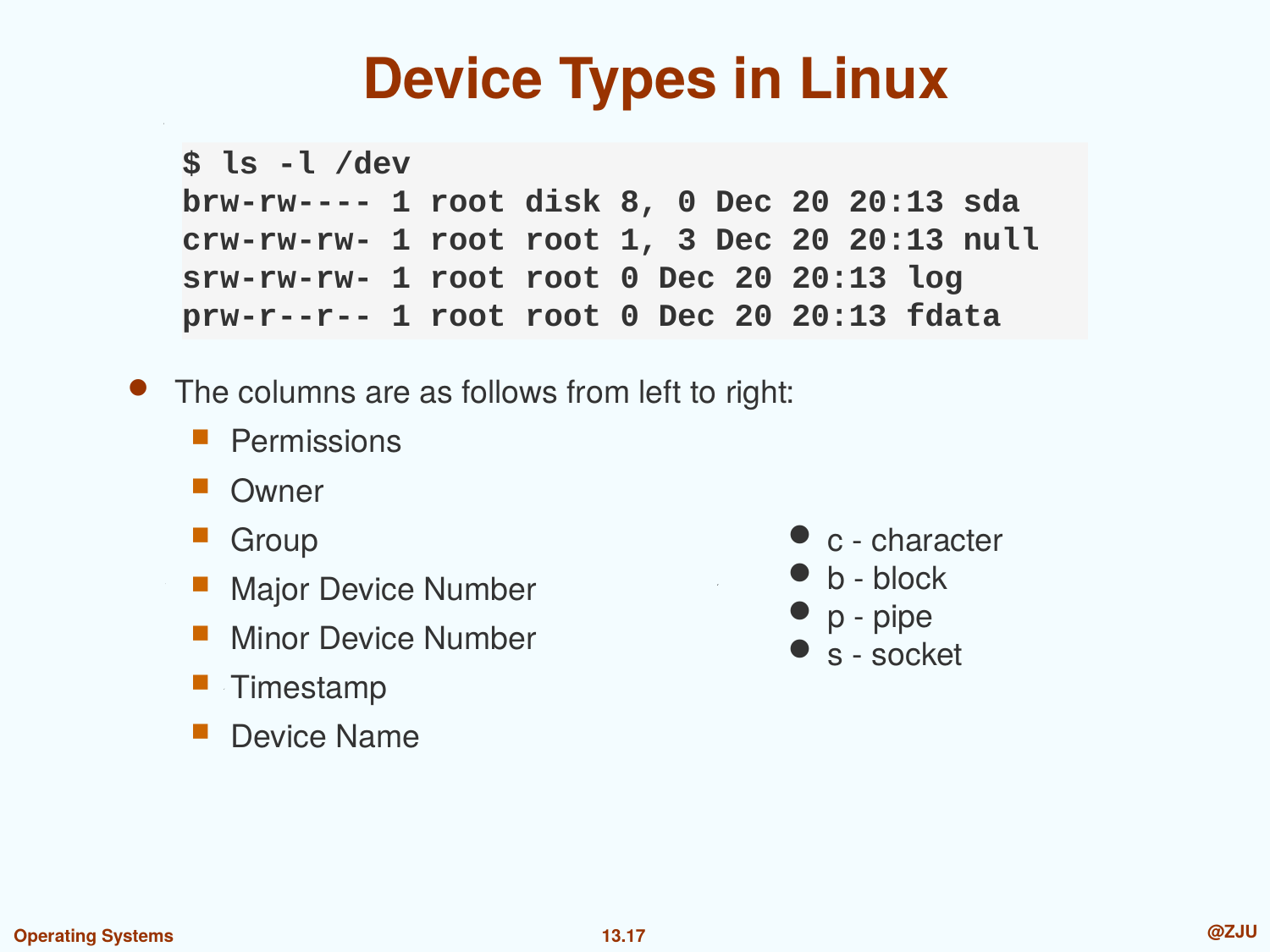

# Device Types in Linux
$ ls -l /dev
brw-rw---- 1 root disk 8, 0 Dec 20 20:13 sda
crw-rw-rw- 1 root root 1, 3 Dec 20 20:13 null
srw-rw-rw- 1 root root 0 Dec 20 20:13 log
prw-r--r-- 1 root root 0 Dec 20 20:13 fdata
The columns are as follows from left to right:
Permissions
Owner
Group
Major Device Number
Minor Device Number
Timestamp
Device Name

c - character
b - block
p - pipe
s - socket